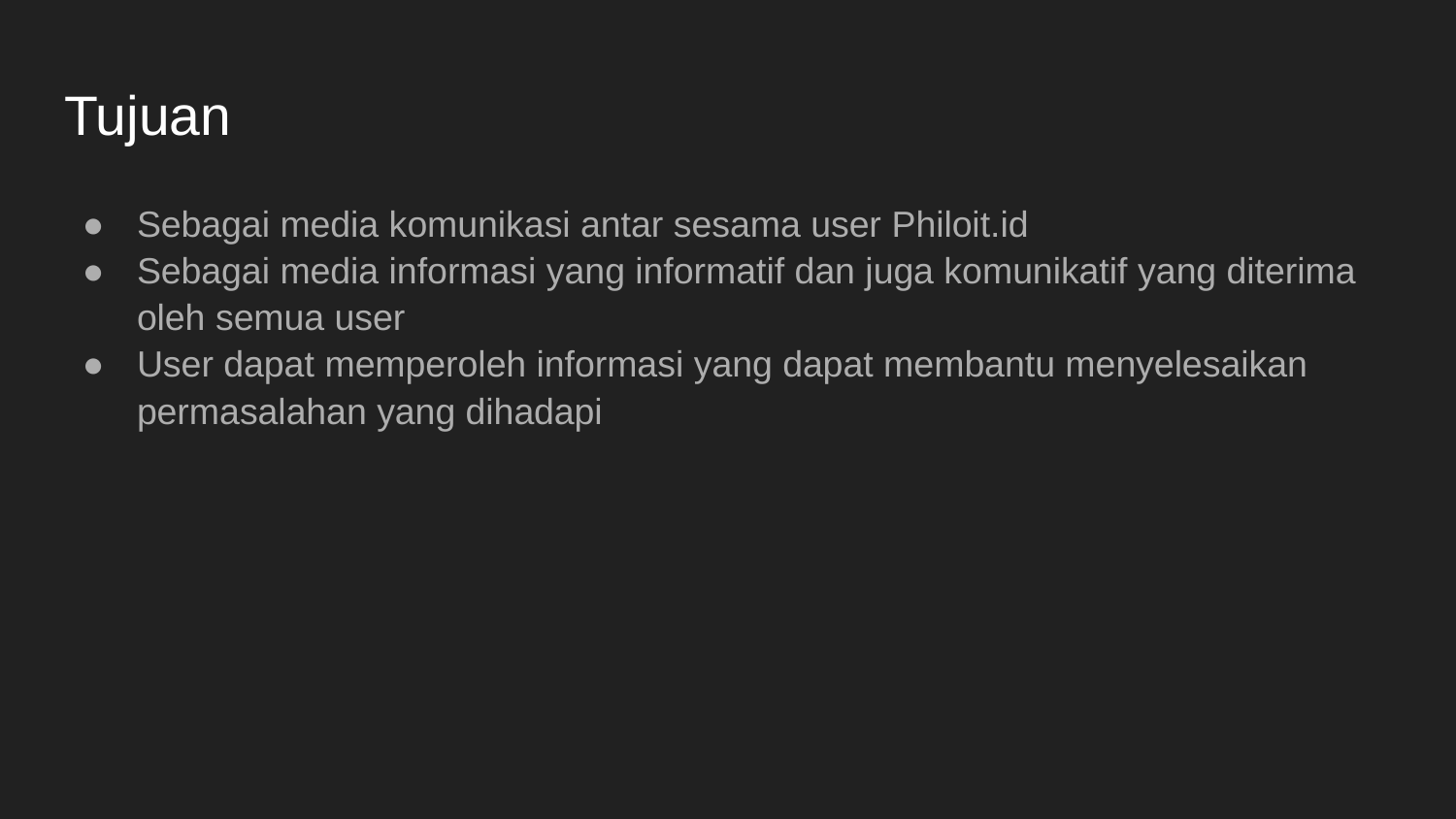

# Tujuan
Sebagai media komunikasi antar sesama user Philoit.id
Sebagai media informasi yang informatif dan juga komunikatif yang diterima oleh semua user
User dapat memperoleh informasi yang dapat membantu menyelesaikan permasalahan yang dihadapi